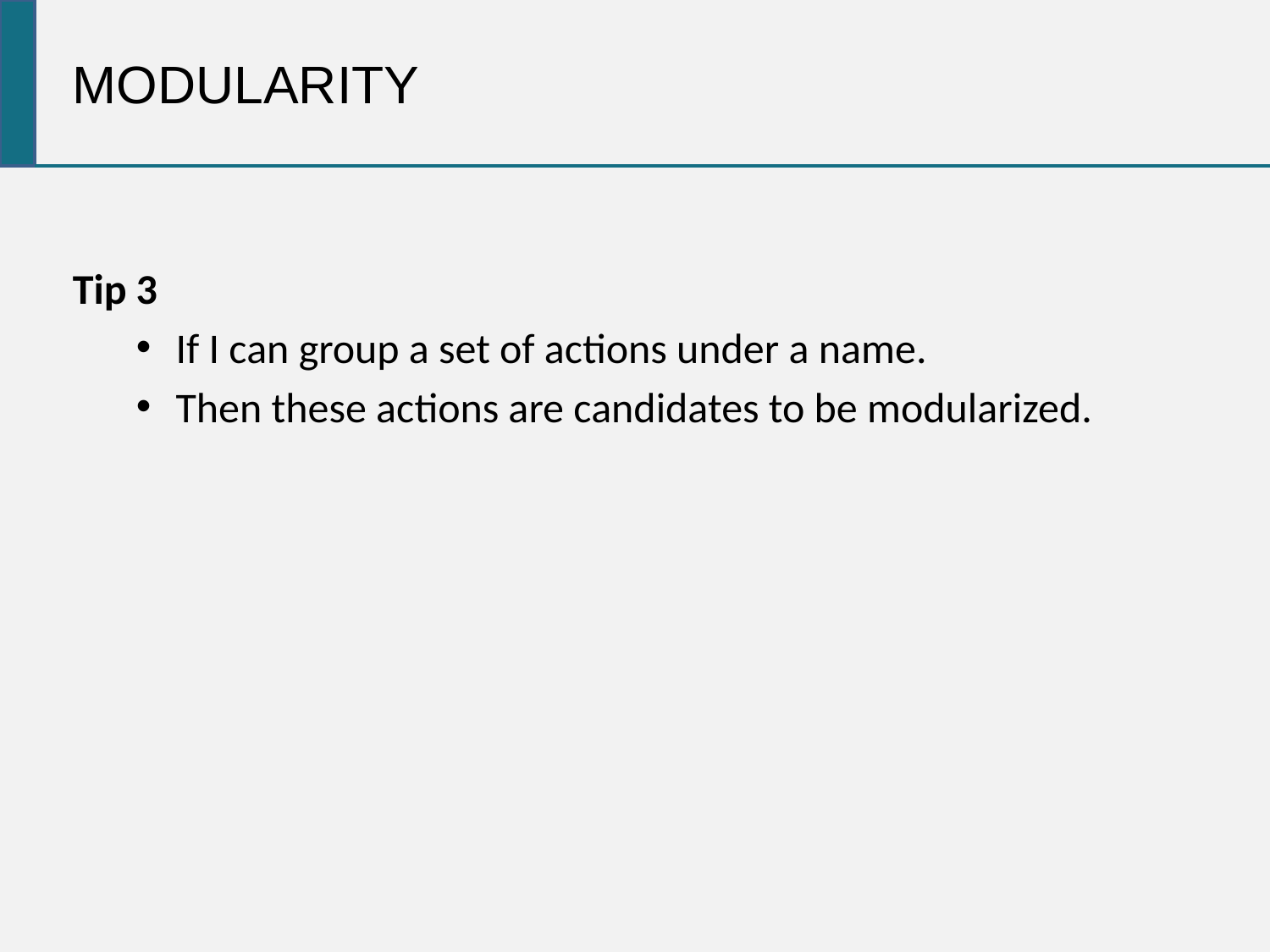

modularity

Tip 3
If I can group a set of actions under a name.
Then these actions are candidates to be modularized.